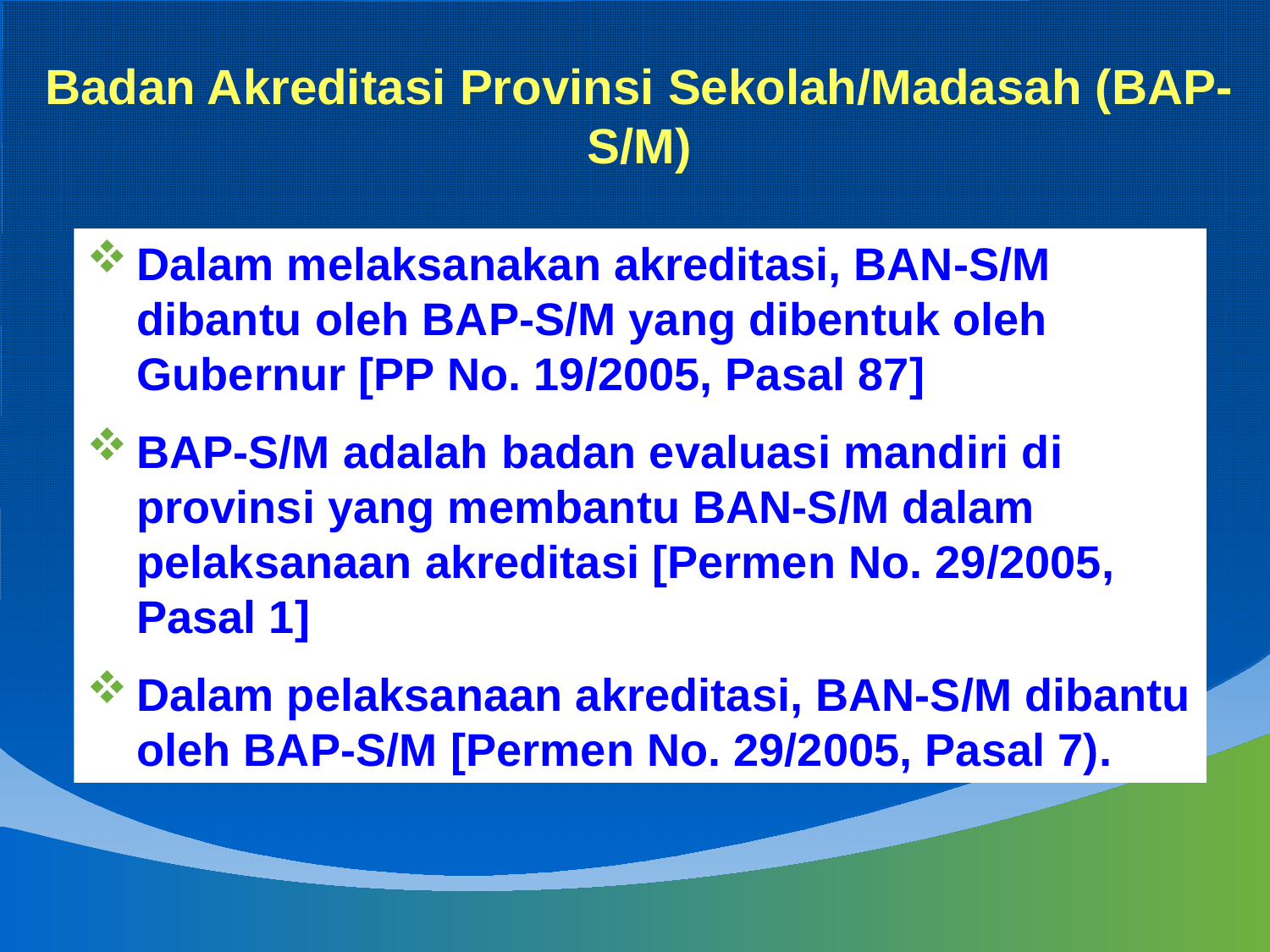

Badan Akreditasi Provinsi Sekolah/Madasah (BAP-S/M)
Dalam melaksanakan akreditasi, BAN-S/M dibantu oleh BAP-S/M yang dibentuk oleh Gubernur [PP No. 19/2005, Pasal 87]
BAP-S/M adalah badan evaluasi mandiri di provinsi yang membantu BAN-S/M dalam pelaksanaan akreditasi [Permen No. 29/2005, Pasal 1]
Dalam pelaksanaan akreditasi, BAN-S/M dibantu oleh BAP-S/M [Permen No. 29/2005, Pasal 7).